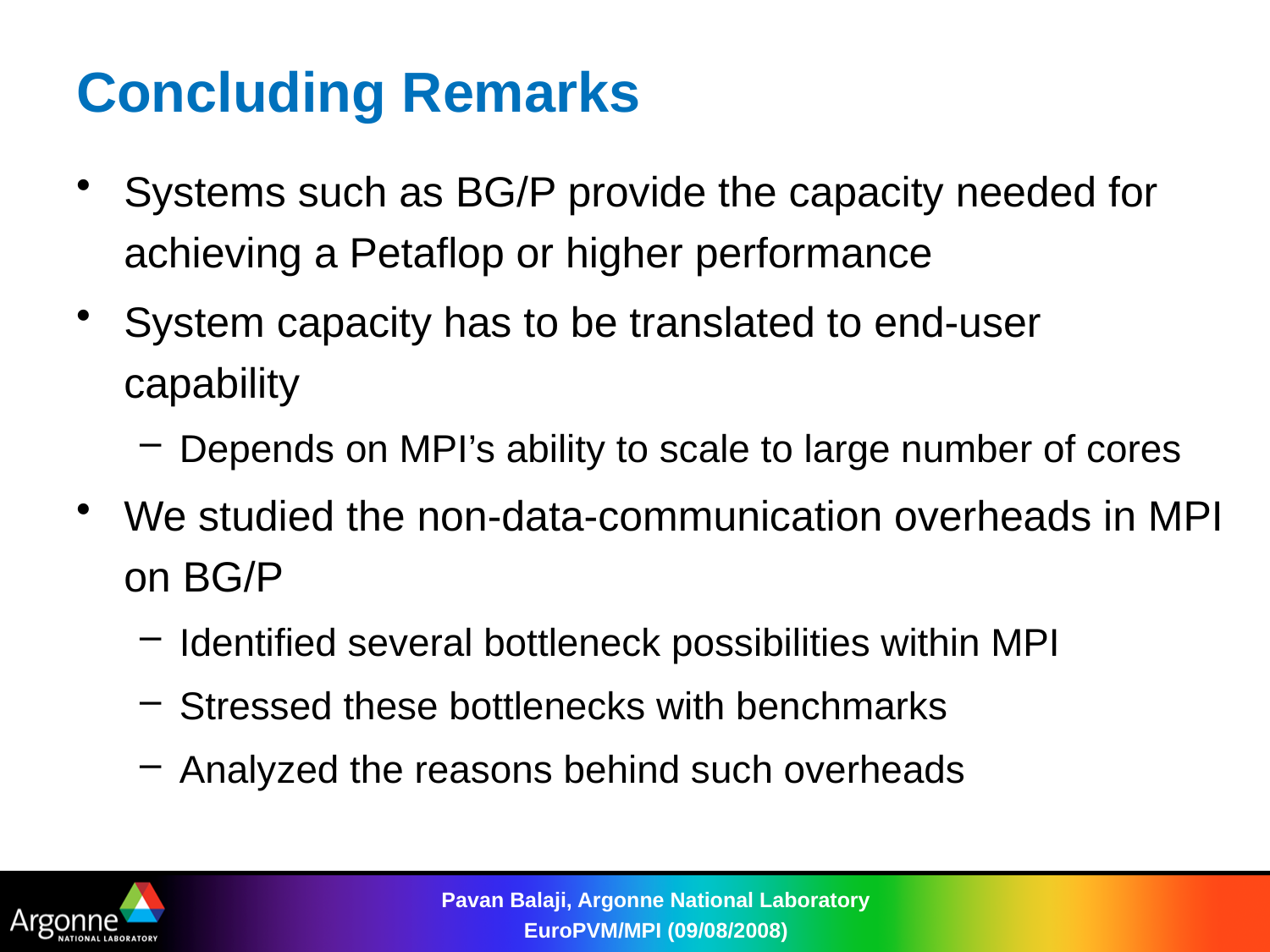

# Concluding Remarks
Systems such as BG/P provide the capacity needed for achieving a Petaflop or higher performance
System capacity has to be translated to end-user capability
Depends on MPI’s ability to scale to large number of cores
We studied the non-data-communication overheads in MPI on BG/P
Identified several bottleneck possibilities within MPI
Stressed these bottlenecks with benchmarks
Analyzed the reasons behind such overheads
Pavan Balaji, Argonne National Laboratory EuroPVM/MPI (09/08/2008)